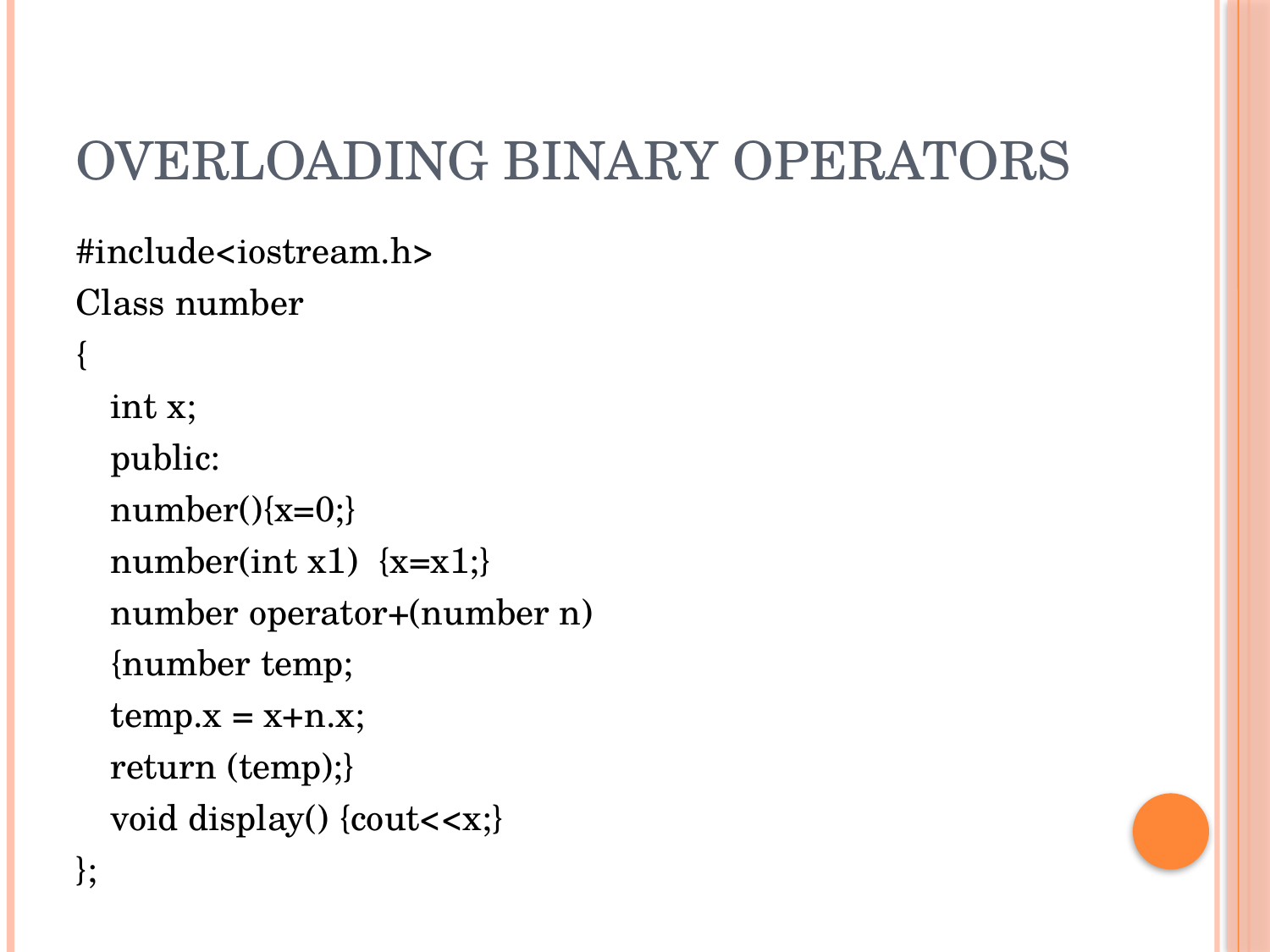

# Overloading Binary Operators
#include<iostream.h>
Class number
{
		int x;
	public:
		number(){x=0;}
		number(int x1)  {x=x1;}
		number operator+(number n)
			{number temp;
			temp.x = x+n.x;
			return (temp);}
		void display() {cout<<x;}
};